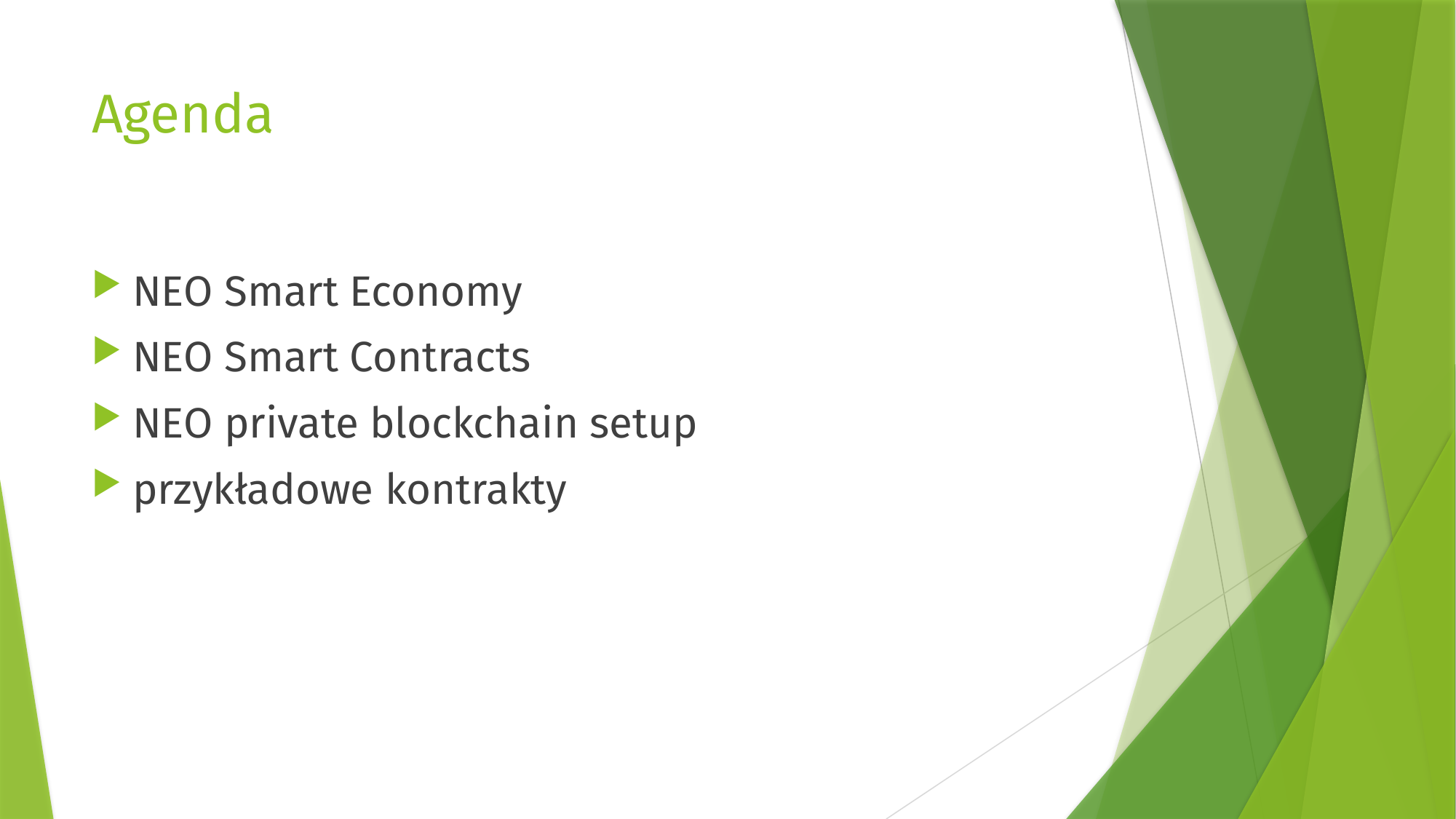

# Agenda
NEO Smart Economy
NEO Smart Contracts
NEO private blockchain setup
przykładowe kontrakty